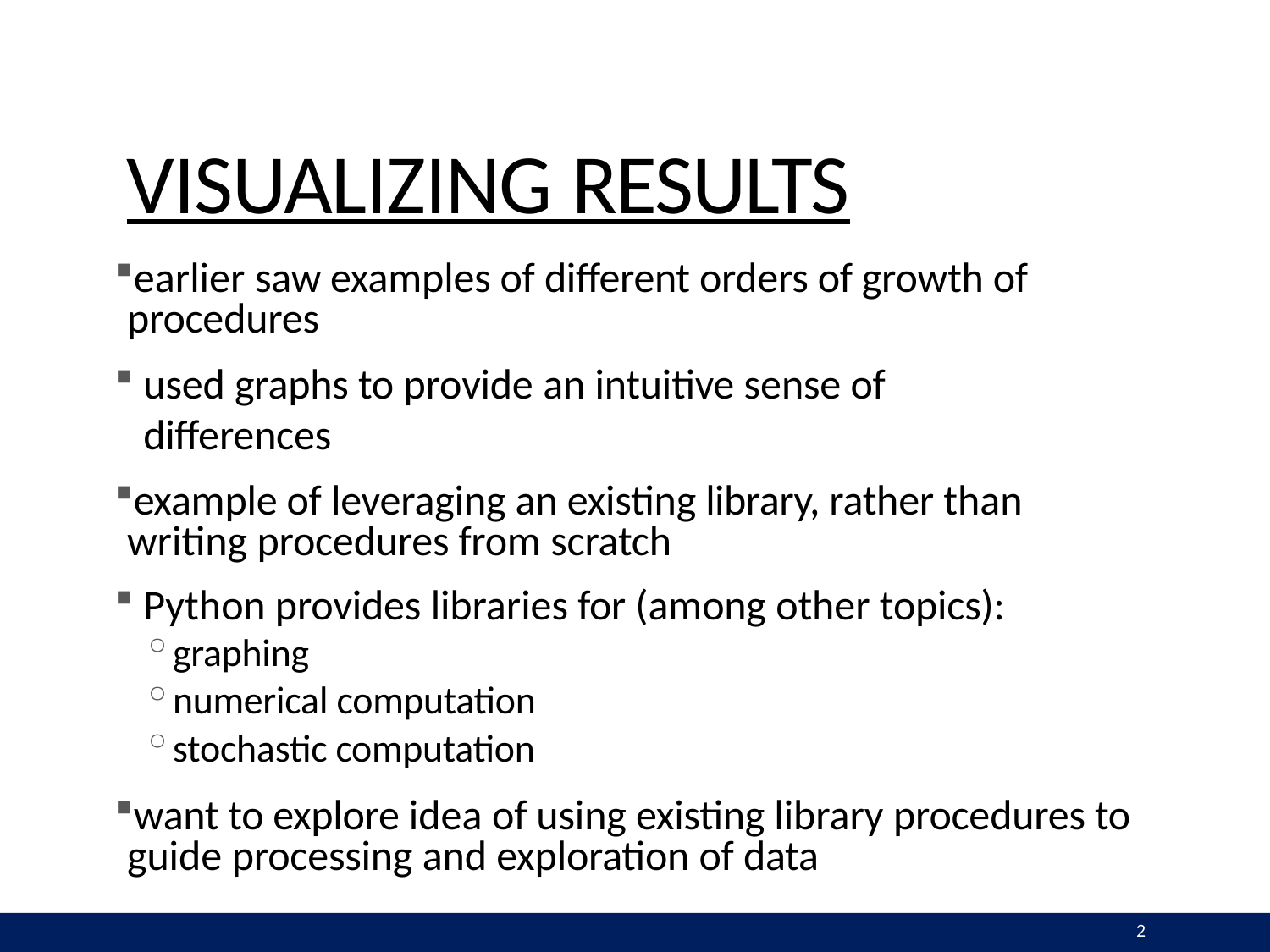

# VISUALIZING RESULTS
earlier saw examples of different orders of growth of  procedures
used graphs to provide an intuitive sense of differences
example of leveraging an existing library, rather than  writing procedures from scratch
Python provides libraries for (among other topics):
graphing
numerical computation
stochastic computation
want to explore idea of using existing library procedures to  guide processing and exploration of data
2